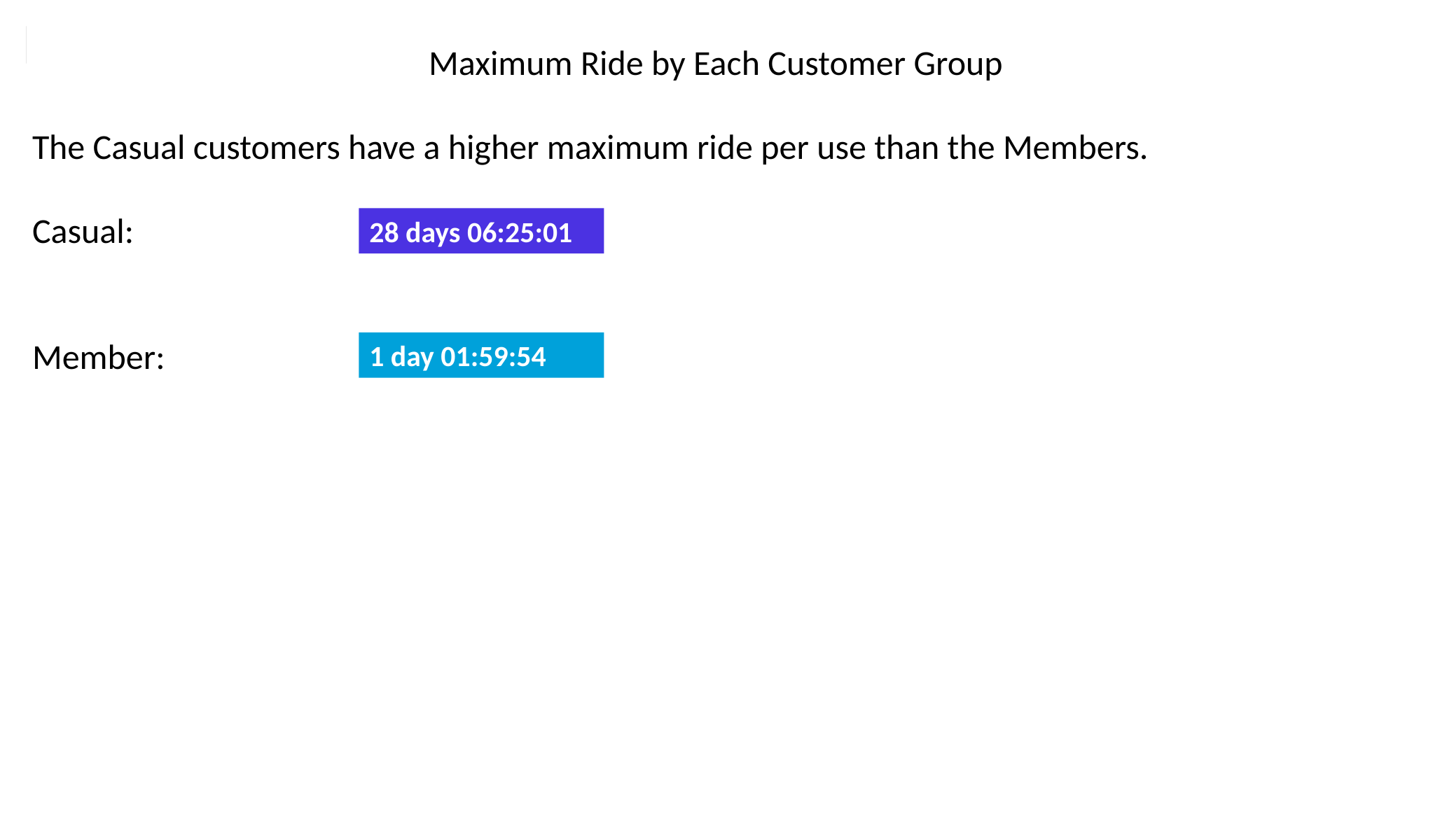

Maximum Ride by Each Customer Group

The Casual customers have a higher maximum ride per use than the Members.

Casual:

Member:

28 days 06:25:01
1 day 01:59:54